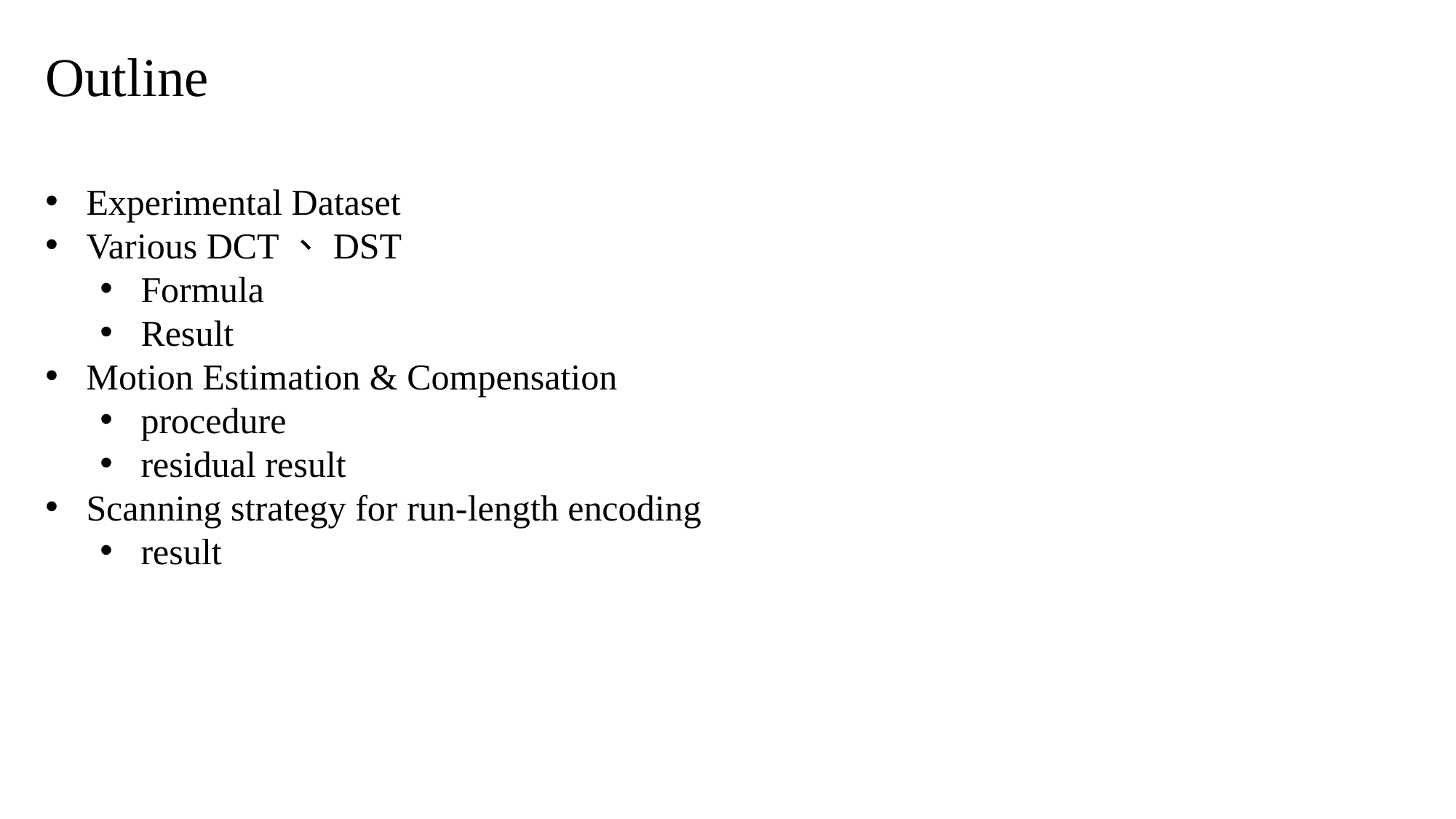

Outline
Experimental Dataset
Various DCT、DST
Formula
Result
Motion Estimation & Compensation
procedure
residual result
Scanning strategy for run-length encoding
result